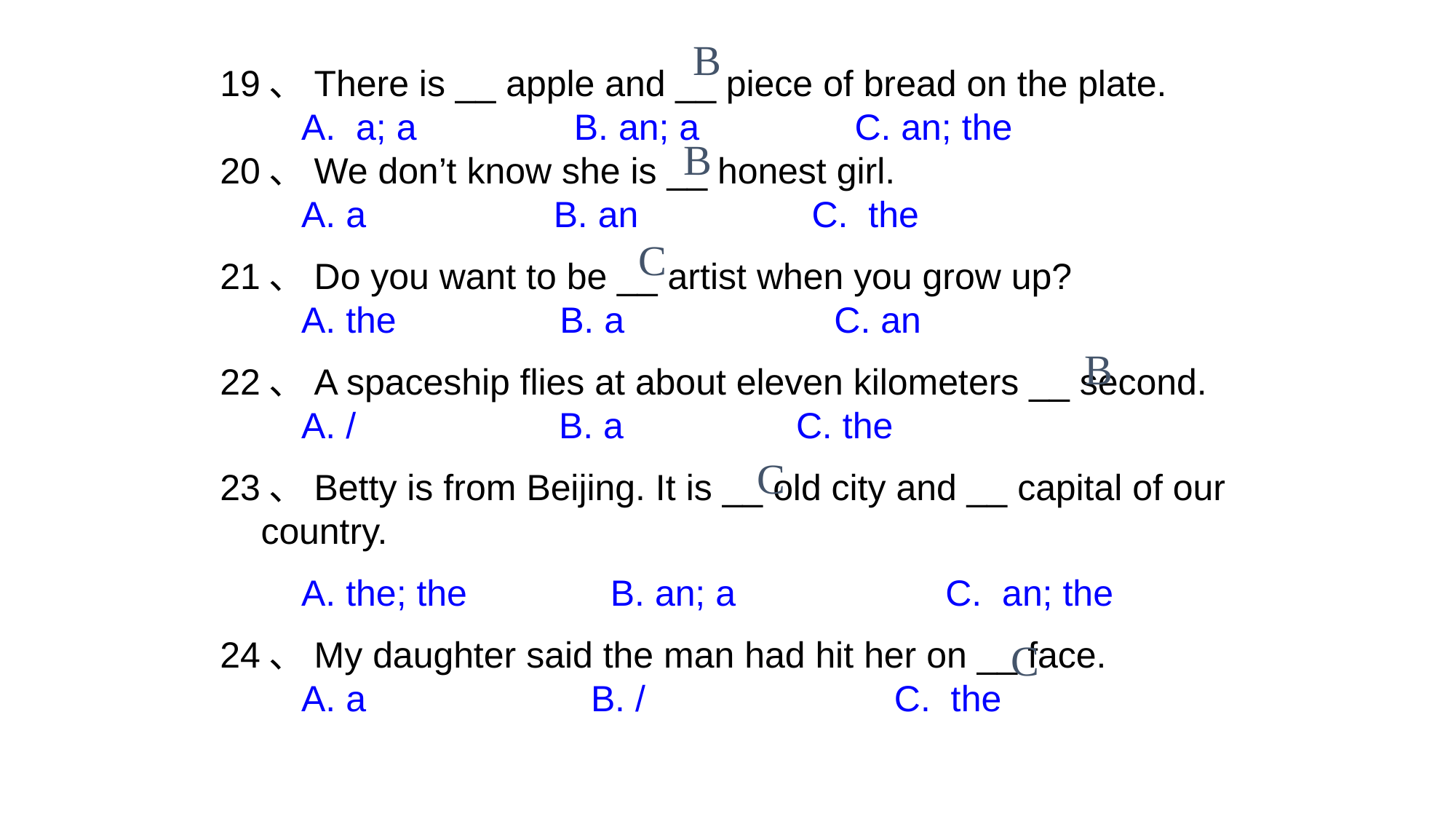

B
19、There is __ apple and __ piece of bread on the plate.
　　A.  a; a   　　　B. an; a  　　　 C. an; the
20、We don’t know she is __ honest girl.
　　A. a　　　　   B. an 　　　　C.  the
21、Do you want to be __ artist when you grow up?
　　A. the  　　　  B. a 　　　　　C. an
22、A spaceship flies at about eleven kilometers __ second.
　　A. /                    B. a                 C. the
23、Betty is from Beijing. It is __ old city and __ capital of our country.
　　A. the; the　　　  B. an; a 　　　　　C.  an; the
24、My daughter said the man had hit her on __ face.
　　A. a　　　            B. /　　　　      　C.  the
B
C
B
C
C